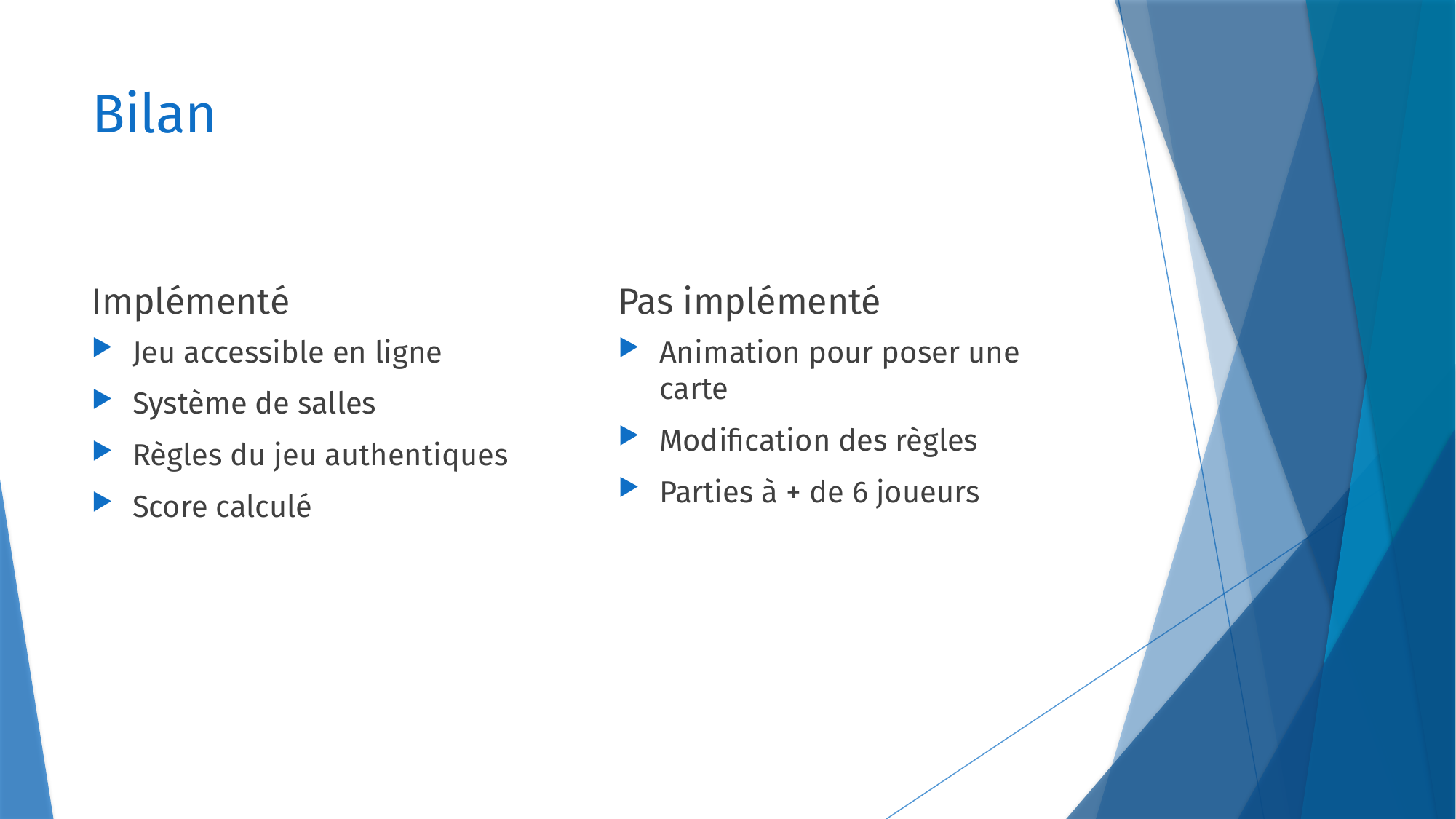

# Bilan
Implémenté
Pas implémenté
Jeu accessible en ligne
Système de salles
Règles du jeu authentiques
Score calculé
Animation pour poser une carte
Modification des règles
Parties à + de 6 joueurs